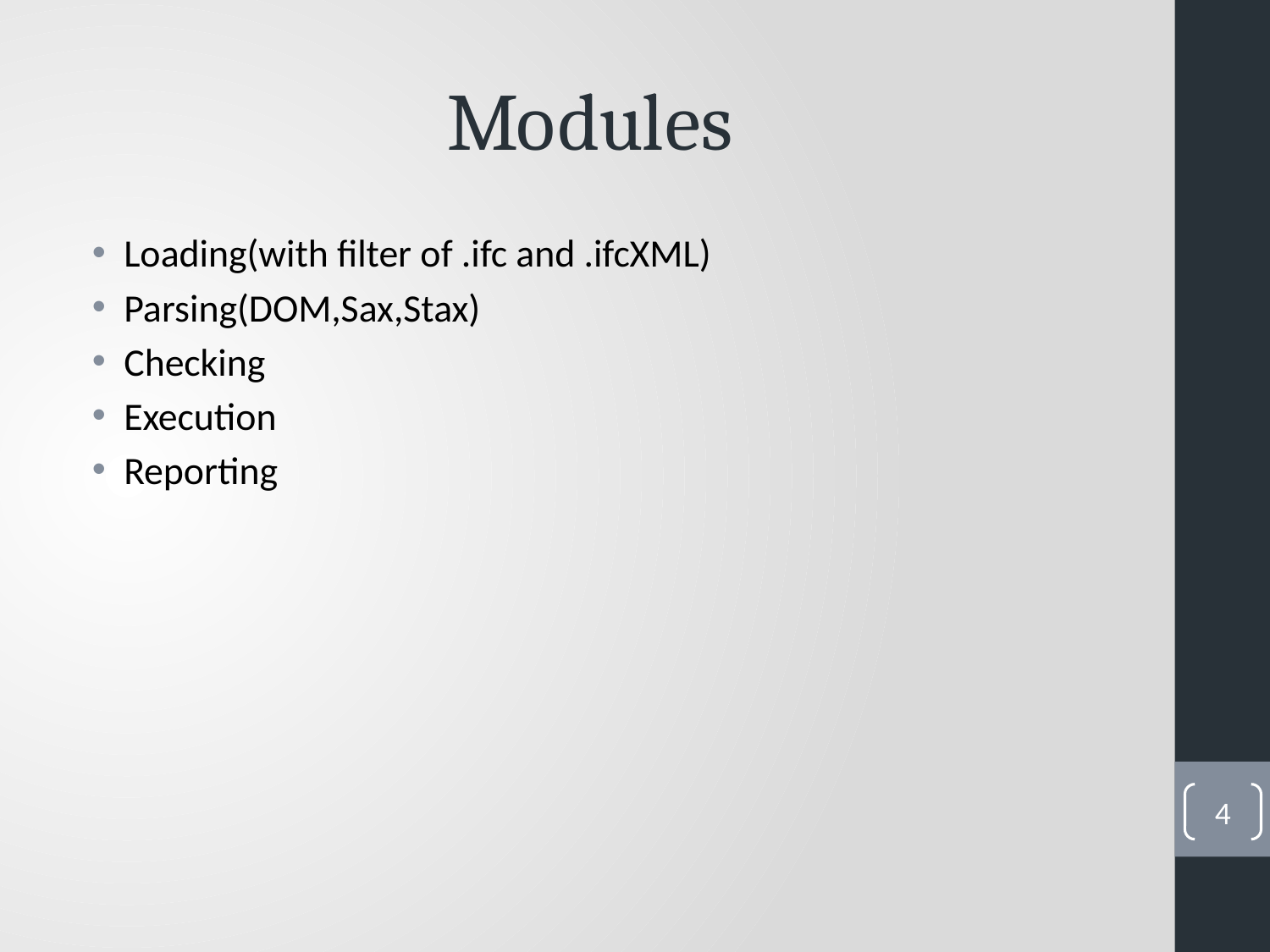

# Modules
Loading(with filter of .ifc and .ifcXML)
Parsing(DOM,Sax,Stax)
Checking
Execution
Reporting
4